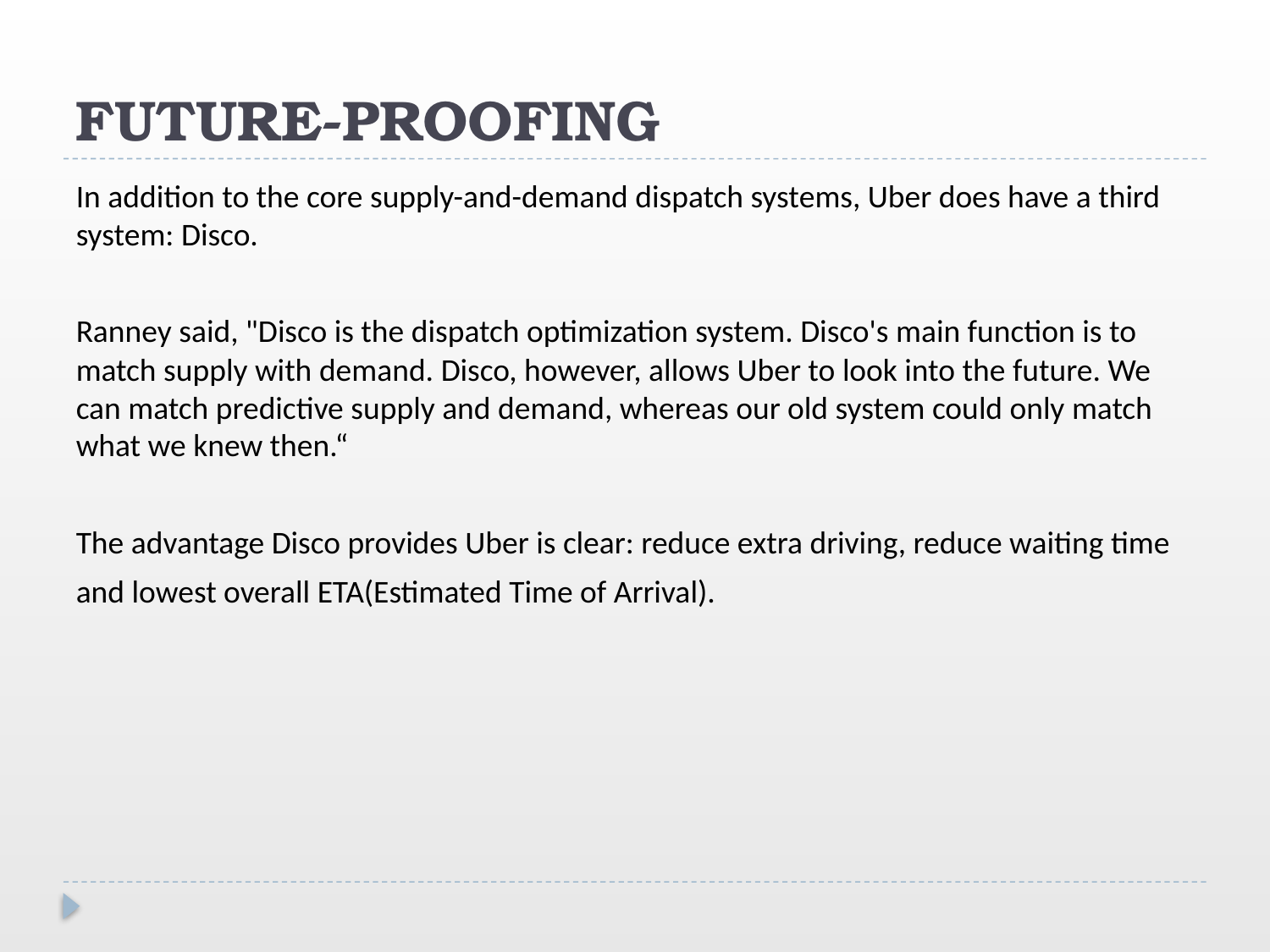

# FUTURE-PROOFING
In addition to the core supply-and-demand dispatch systems, Uber does have a third system: Disco.

Ranney said, "Disco is the dispatch optimization system. Disco's main function is to match supply with demand. Disco, however, allows Uber to look into the future. We can match predictive supply and demand, whereas our old system could only match what we knew then.“

The advantage Disco provides Uber is clear: reduce extra driving, reduce waiting time
and lowest overall ETA(Estimated Time of Arrival).